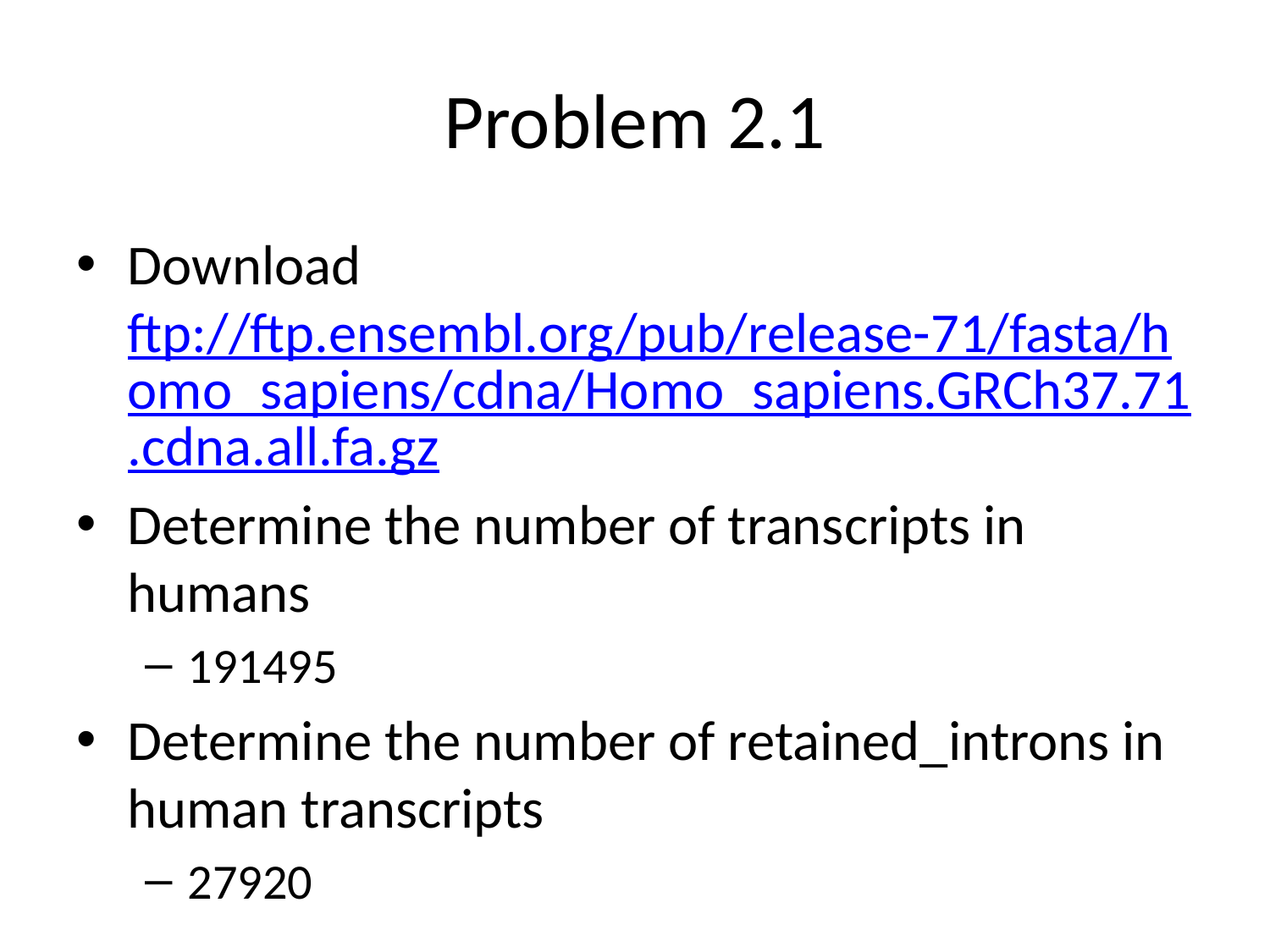

# Problem 2.1
Download ftp://ftp.ensembl.org/pub/release-71/fasta/homo_sapiens/cdna/Homo_sapiens.GRCh37.71.cdna.all.fa.gz
Determine the number of transcripts in humans
191495
Determine the number of retained_introns in human transcripts
27920